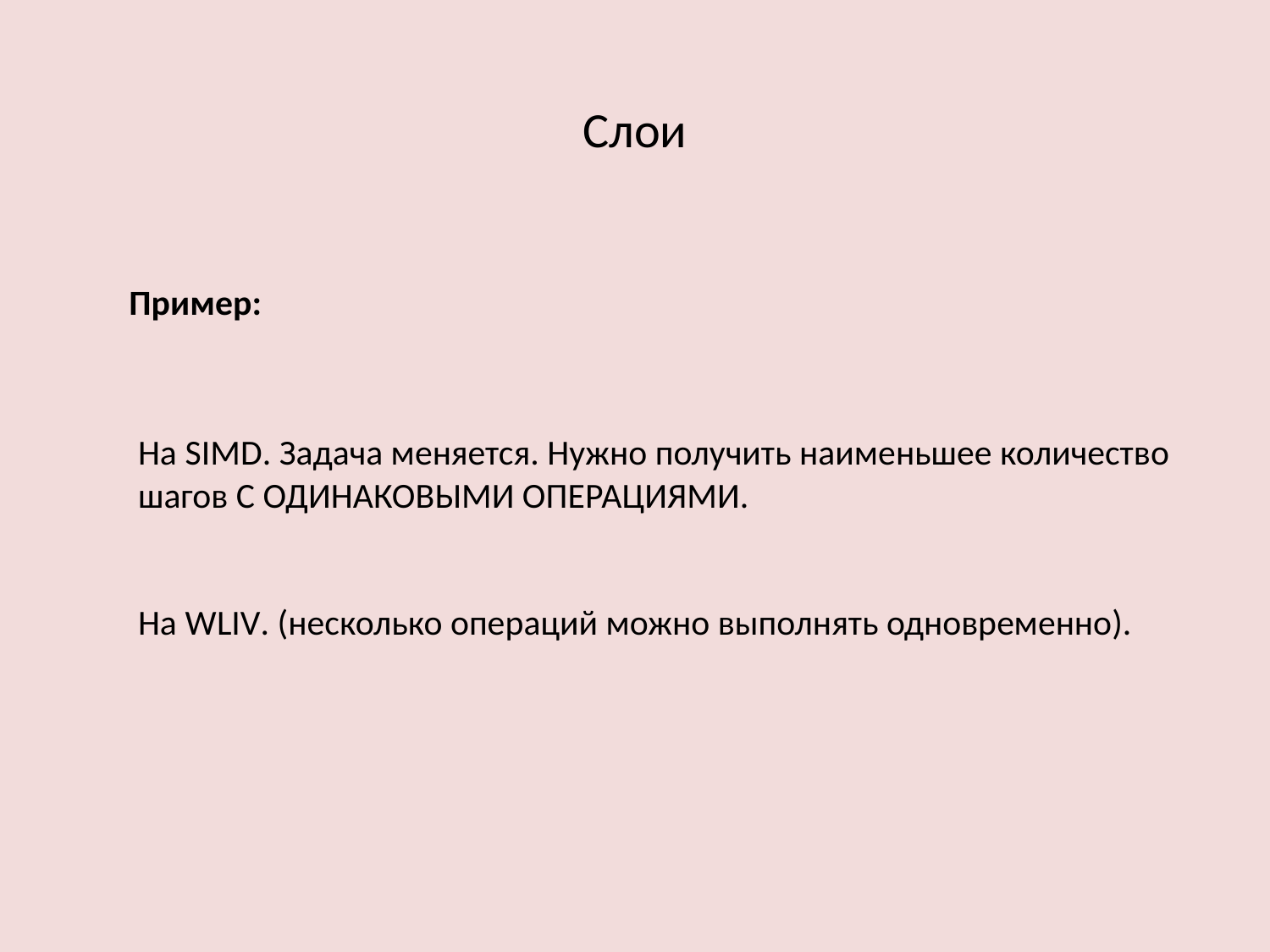

Слои
Пример:
На SIMD. Задача меняется. Нужно получить наименьшее количество шагов С ОДИНАКОВЫМИ ОПЕРАЦИЯМИ.

На WLIV. (несколько операций можно выполнять одновременно).